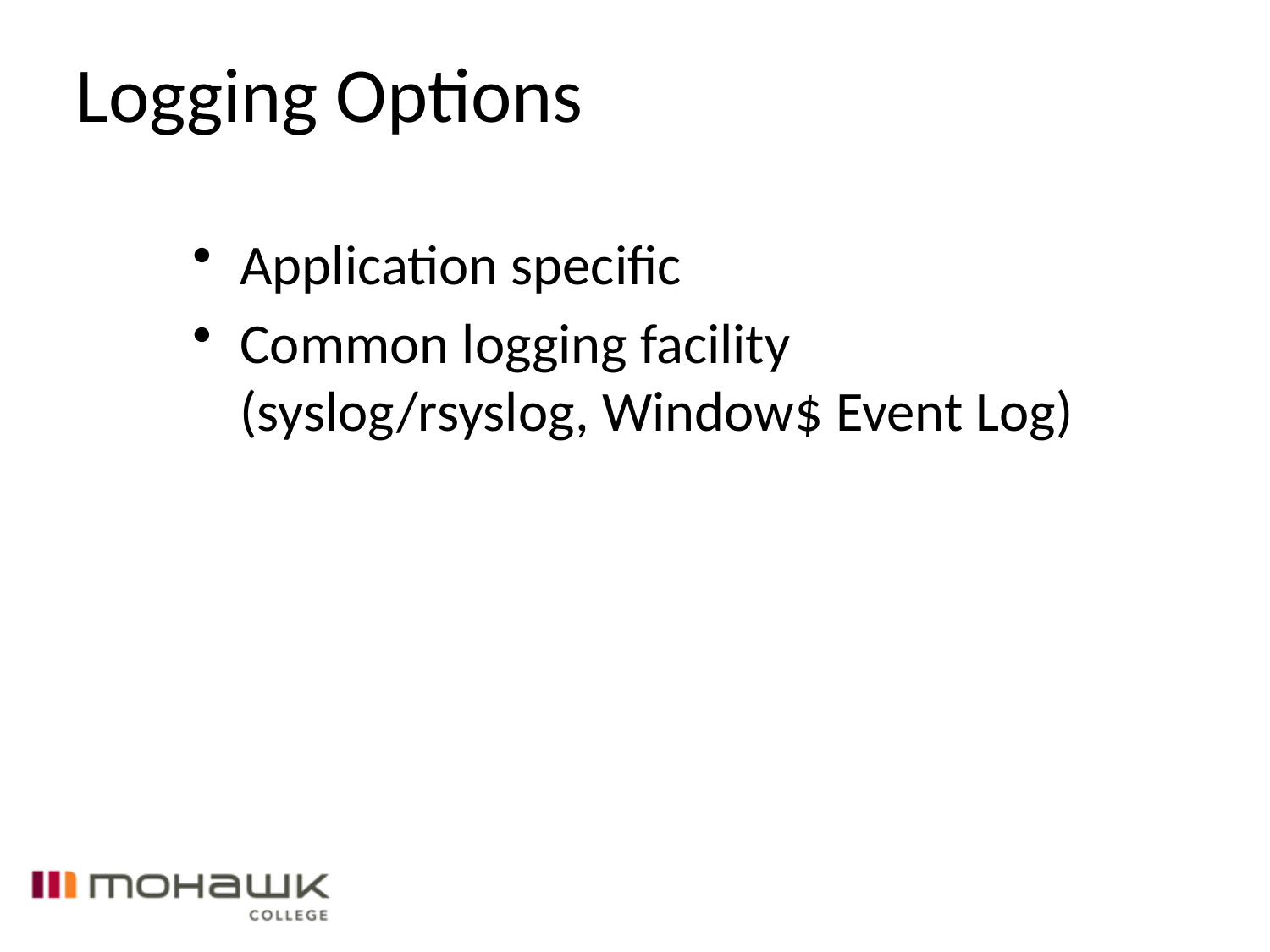

# Logging Options
Application specific
Common logging facility
(syslog/rsyslog, Window$ Event Log)